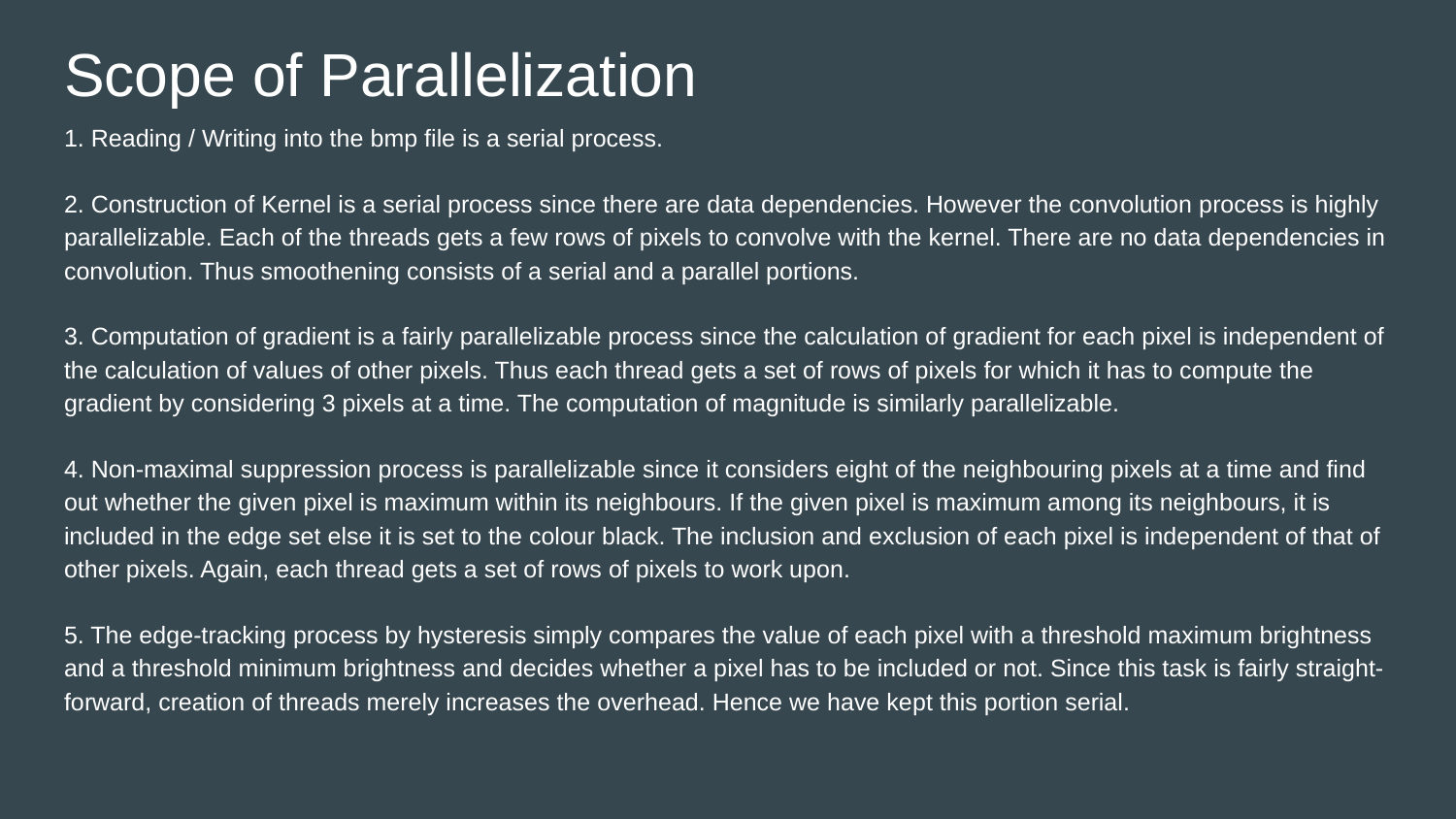

# Scope of Parallelization
1. Reading / Writing into the bmp file is a serial process.
2. Construction of Kernel is a serial process since there are data dependencies. However the convolution process is highly parallelizable. Each of the threads gets a few rows of pixels to convolve with the kernel. There are no data dependencies in convolution. Thus smoothening consists of a serial and a parallel portions.
3. Computation of gradient is a fairly parallelizable process since the calculation of gradient for each pixel is independent of the calculation of values of other pixels. Thus each thread gets a set of rows of pixels for which it has to compute the gradient by considering 3 pixels at a time. The computation of magnitude is similarly parallelizable.
4. Non-maximal suppression process is parallelizable since it considers eight of the neighbouring pixels at a time and find out whether the given pixel is maximum within its neighbours. If the given pixel is maximum among its neighbours, it is included in the edge set else it is set to the colour black. The inclusion and exclusion of each pixel is independent of that of other pixels. Again, each thread gets a set of rows of pixels to work upon.
5. The edge-tracking process by hysteresis simply compares the value of each pixel with a threshold maximum brightness and a threshold minimum brightness and decides whether a pixel has to be included or not. Since this task is fairly straight-forward, creation of threads merely increases the overhead. Hence we have kept this portion serial.